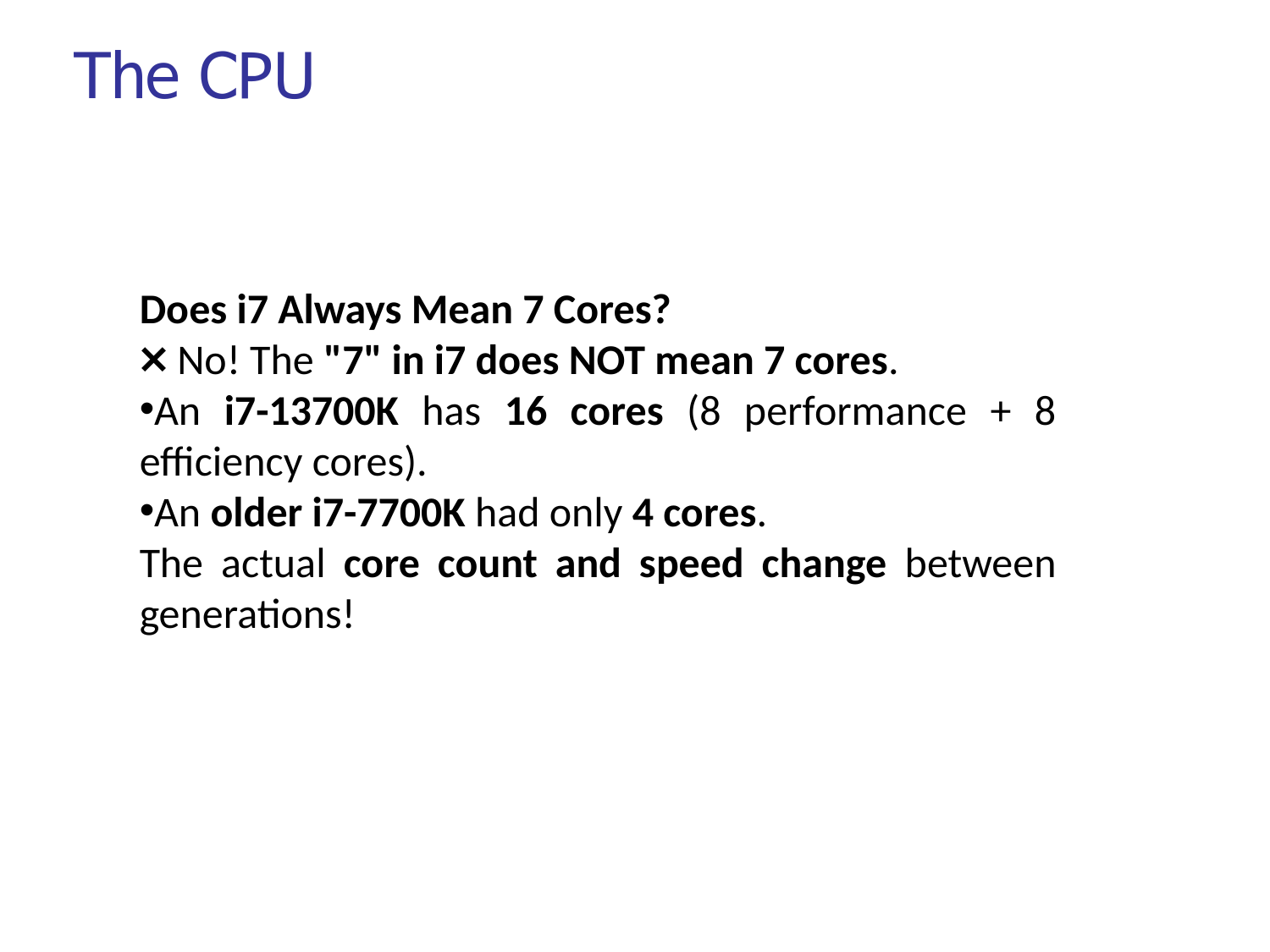

The CPU
Does i7 Always Mean 7 Cores?
❌ No! The "7" in i7 does NOT mean 7 cores.
An i7-13700K has 16 cores (8 performance + 8 efficiency cores).
An older i7-7700K had only 4 cores.
The actual core count and speed change between generations!
16